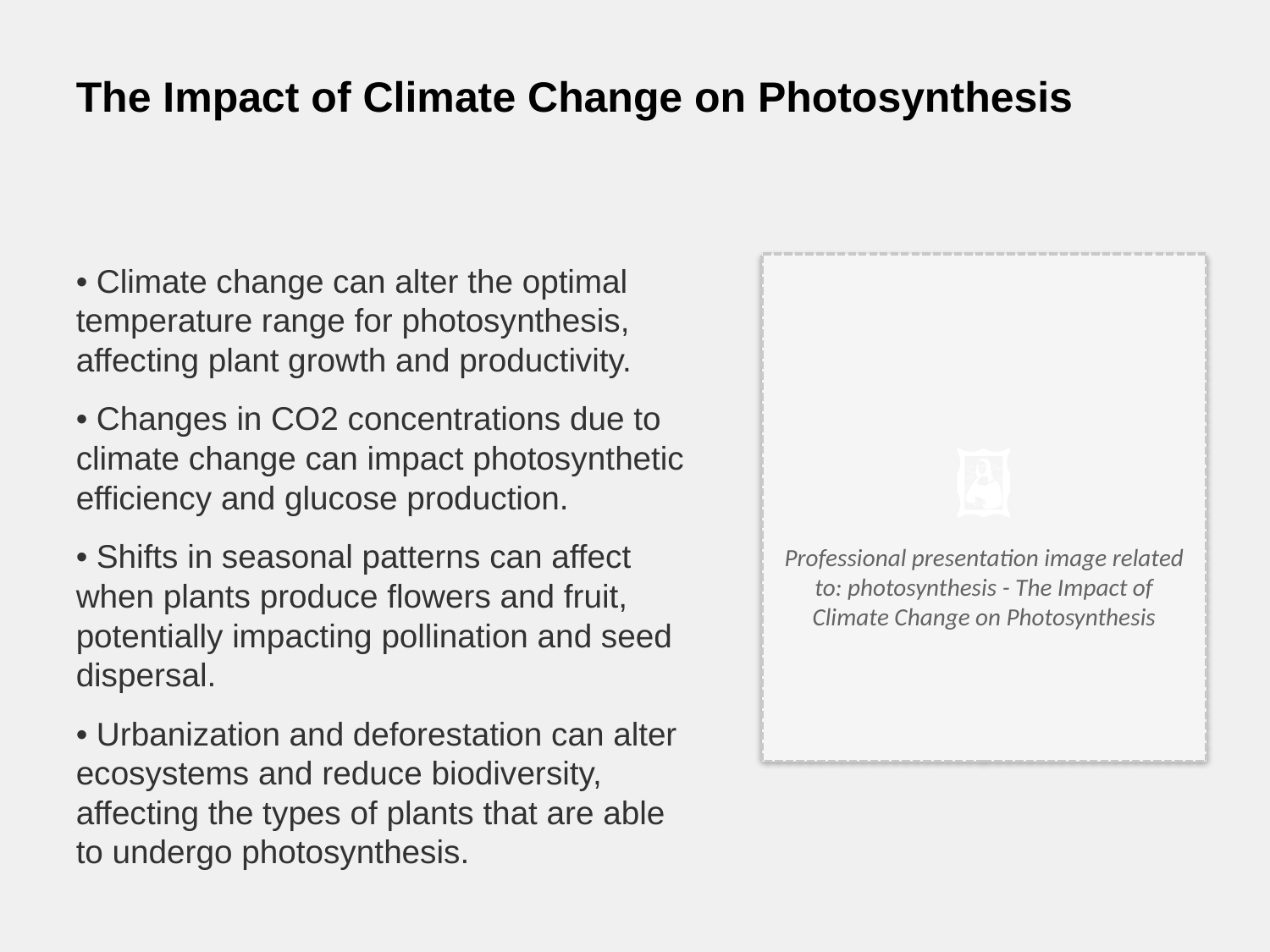

The Impact of Climate Change on Photosynthesis
• Climate change can alter the optimal temperature range for photosynthesis, affecting plant growth and productivity.
• Changes in CO2 concentrations due to climate change can impact photosynthetic efficiency and glucose production.
• Shifts in seasonal patterns can affect when plants produce flowers and fruit, potentially impacting pollination and seed dispersal.
• Urbanization and deforestation can alter ecosystems and reduce biodiversity, affecting the types of plants that are able to undergo photosynthesis.

🖼️
Professional presentation image related to: photosynthesis - The Impact of Climate Change on Photosynthesis